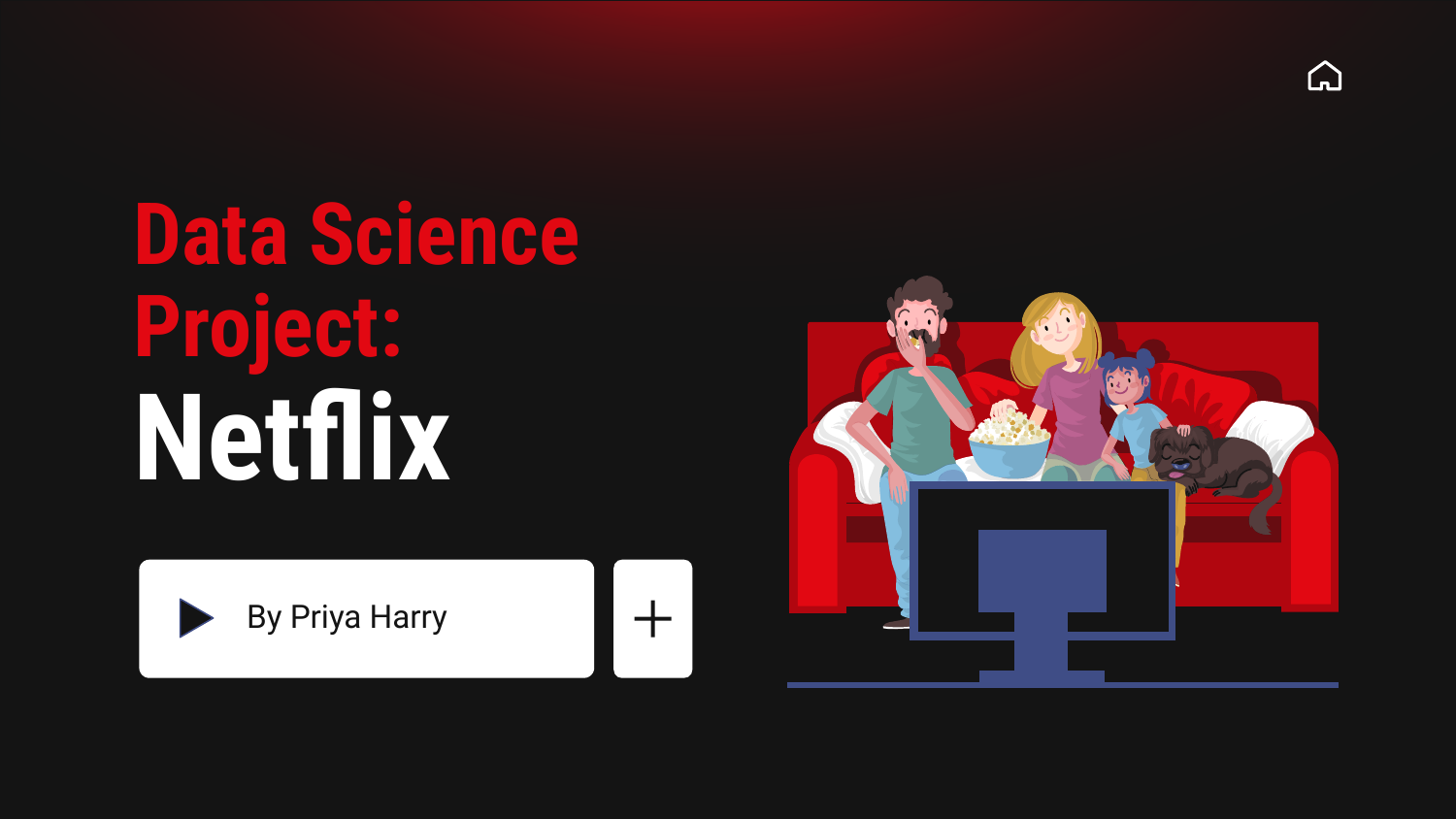

# Data Science Project: Netflix

By Priya Harry